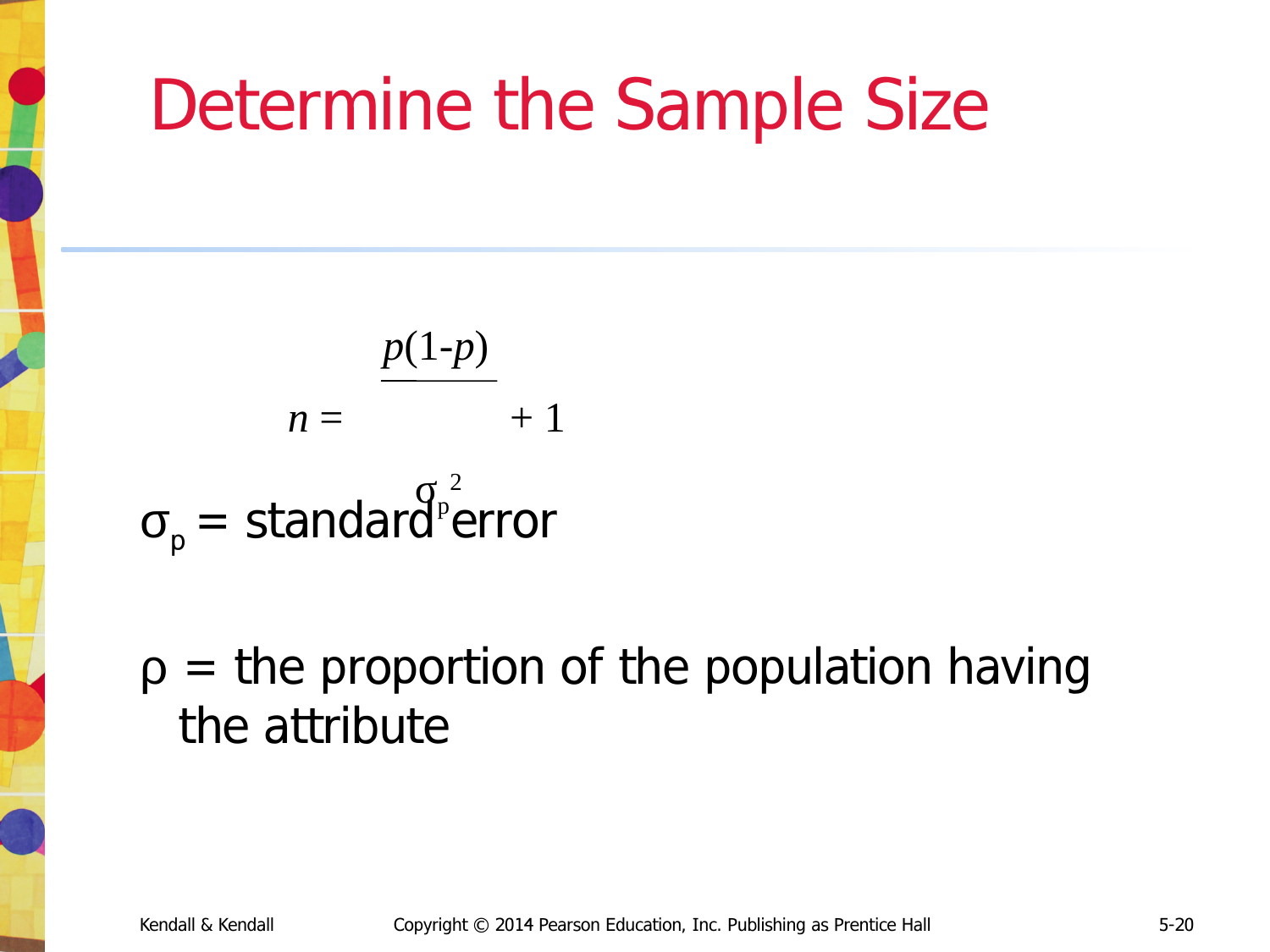

# Determine the Sample Size

σp = standard error

ρ = the proportion of the population having the attribute

         p(1-p)
n = 	         + 1
	σp2

Kendall & Kendall	Copyright © 2014 Pearson Education, Inc. Publishing as Prentice Hall
5-20